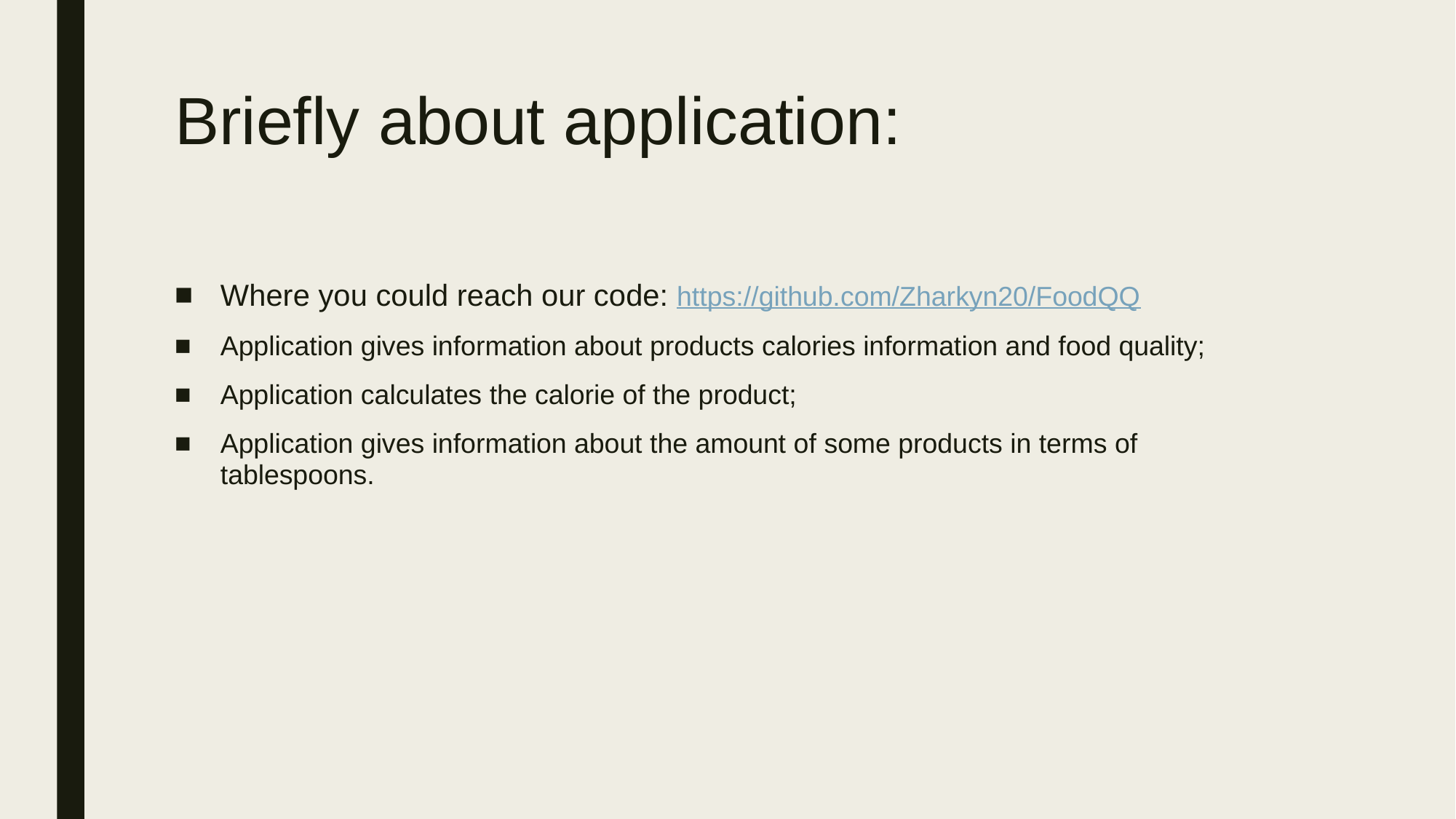

# Briefly about application:
Where you could reach our code: https://github.com/Zharkyn20/FoodQQ
Application gives information about products calories information and food quality;
Application calculates the calorie of the product;
Application gives information about the amount of some products in terms of tablespoons.